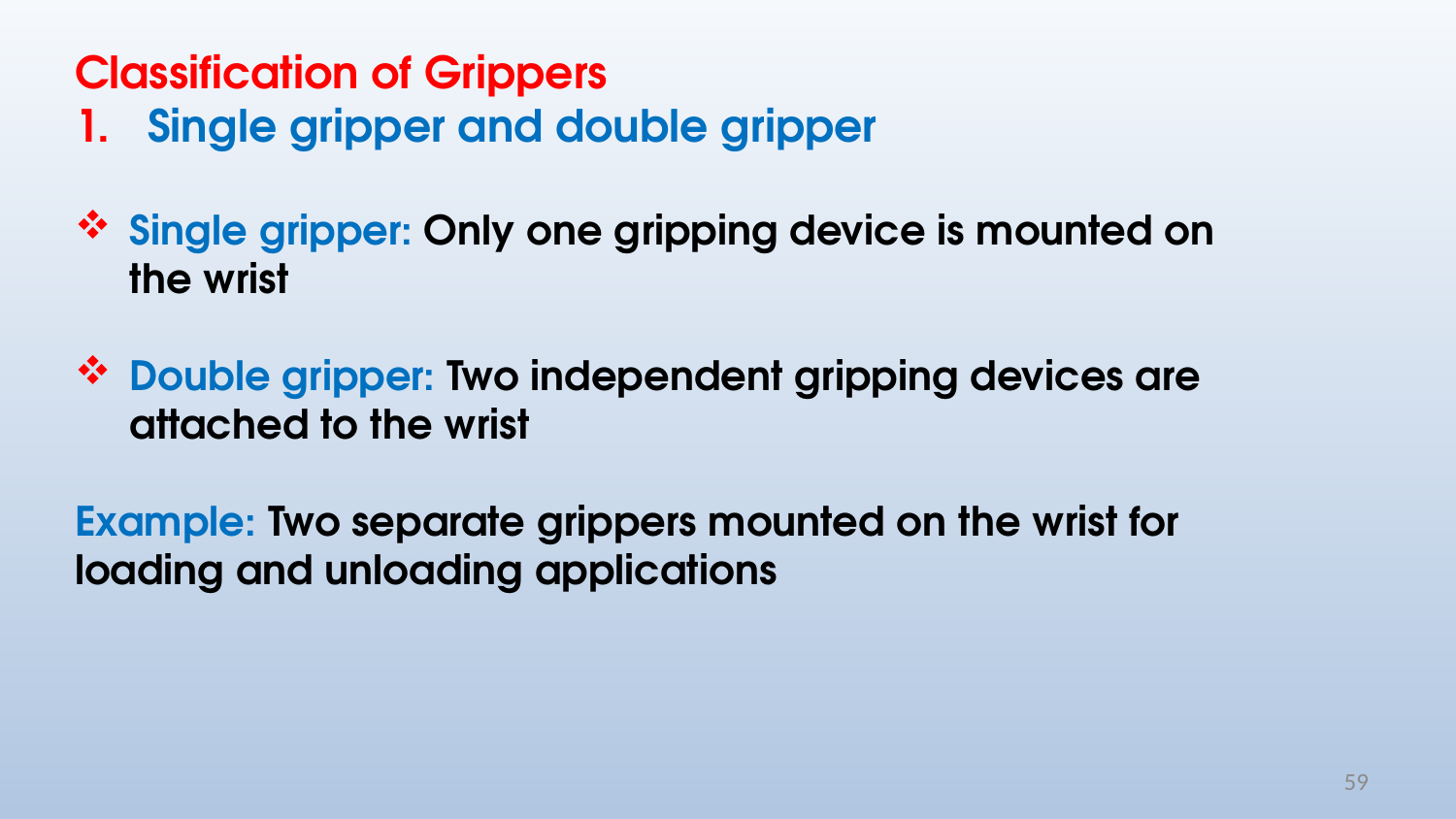

Classification of Grippers
Single gripper and double gripper

Single gripper: Only one gripping device is mounted on the wrist

Double gripper: Two independent gripping devices are attached to the wrist

Example: Two separate grippers mounted on the wrist for loading and unloading applications

59